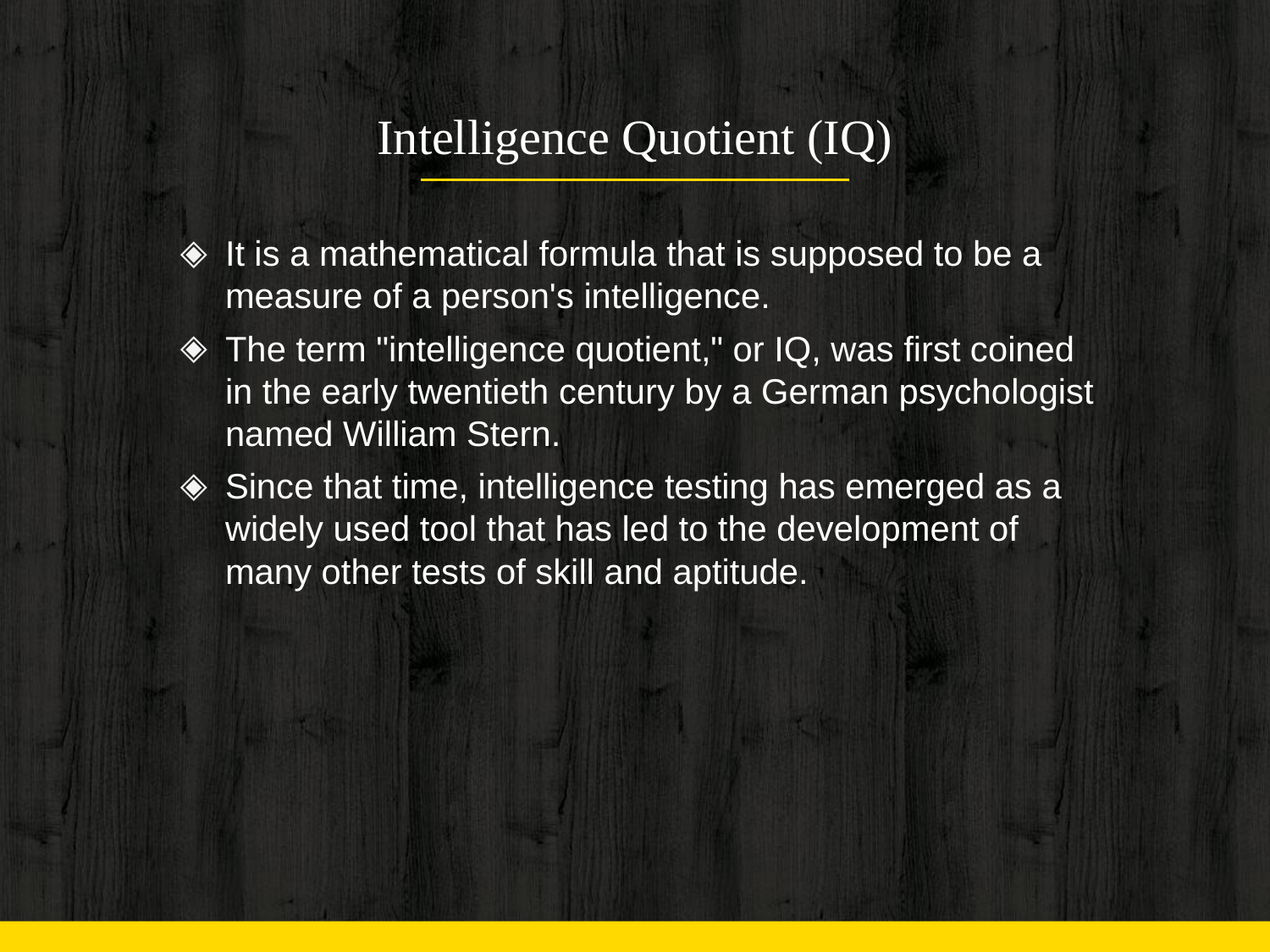

# Intelligence Quotient (IQ)
It is a mathematical formula that is supposed to be a measure of a person's intelligence.
The term "intelligence quotient," or IQ, was first coined in the early twentieth century by a German psychologist named William Stern.
Since that time, intelligence testing has emerged as a widely used tool that has led to the development of many other tests of skill and aptitude.